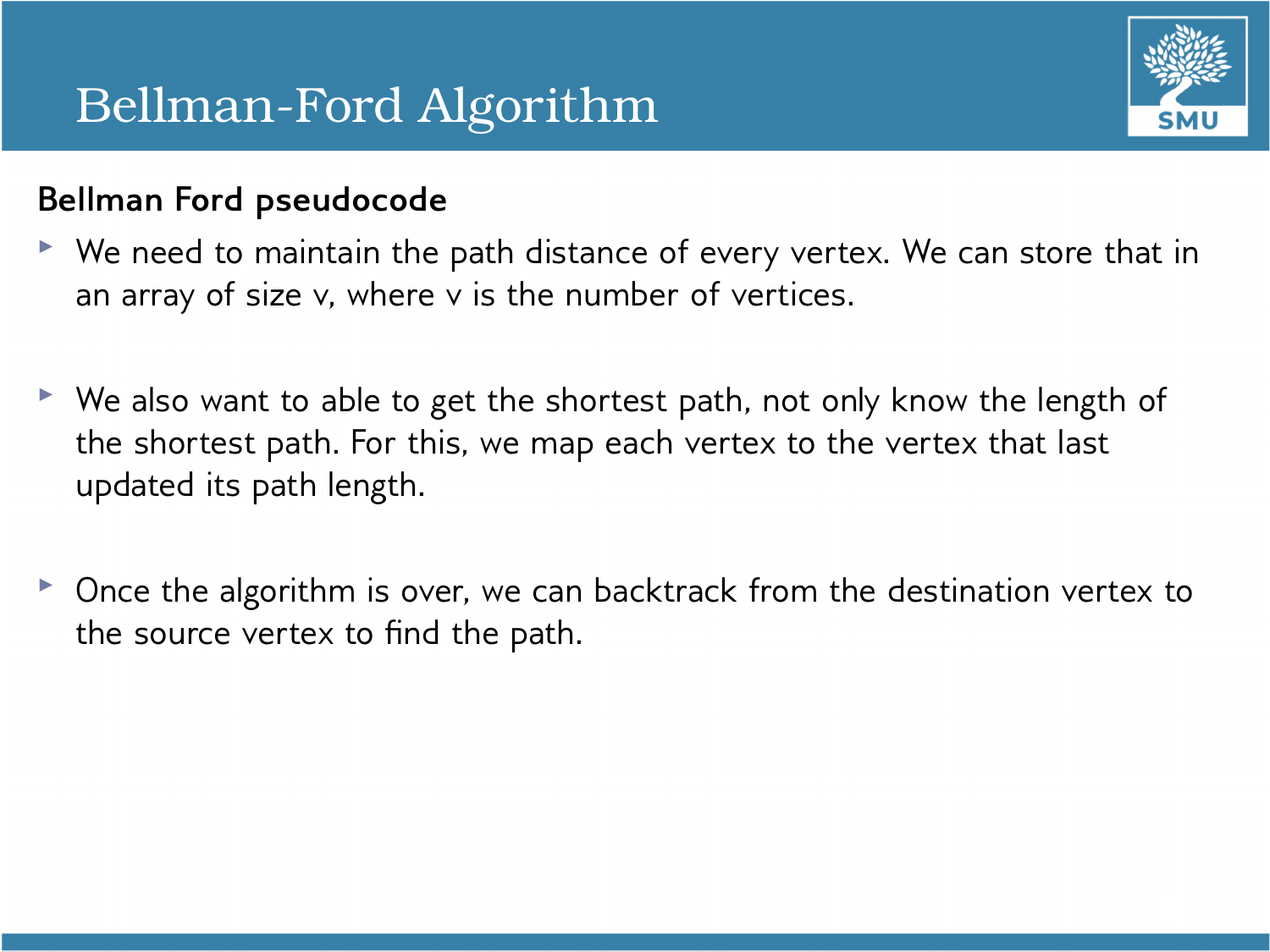

# Bellman-Ford Algorithm
Bellman Ford pseudocode
We need to maintain the path distance of every vertex. We can store that in an array of size v, where v is the number of vertices.

We also want to able to get the shortest path, not only know the length of the shortest path. For this, we map each vertex to the vertex that last updated its path length.

Once the algorithm is over, we can backtrack from the destination vertex to the source vertex to find the path.
32